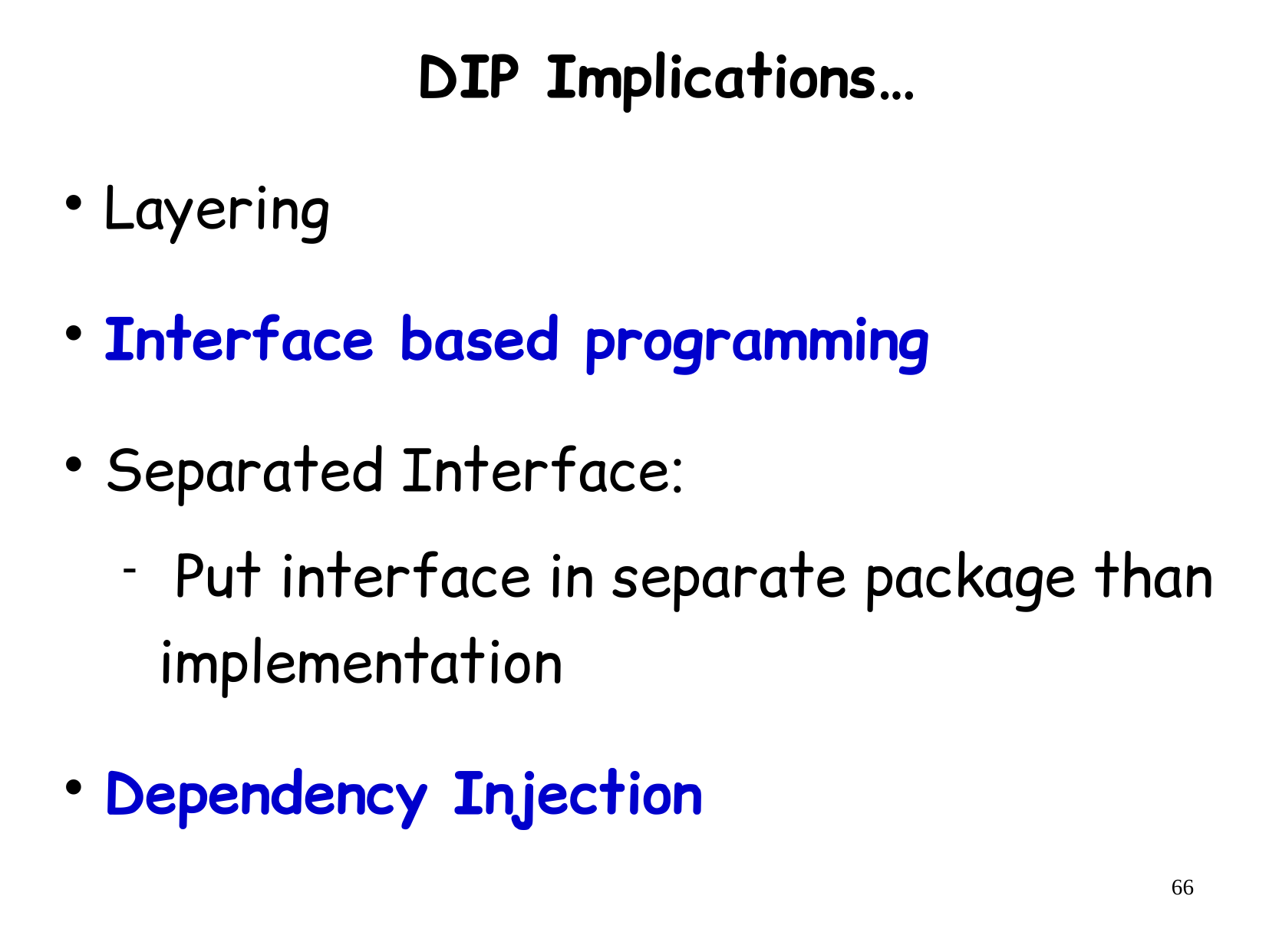

# DIP Implications…
Layering
Interface based programming
Separated Interface:
 Put interface in separate package than implementation
Dependency Injection